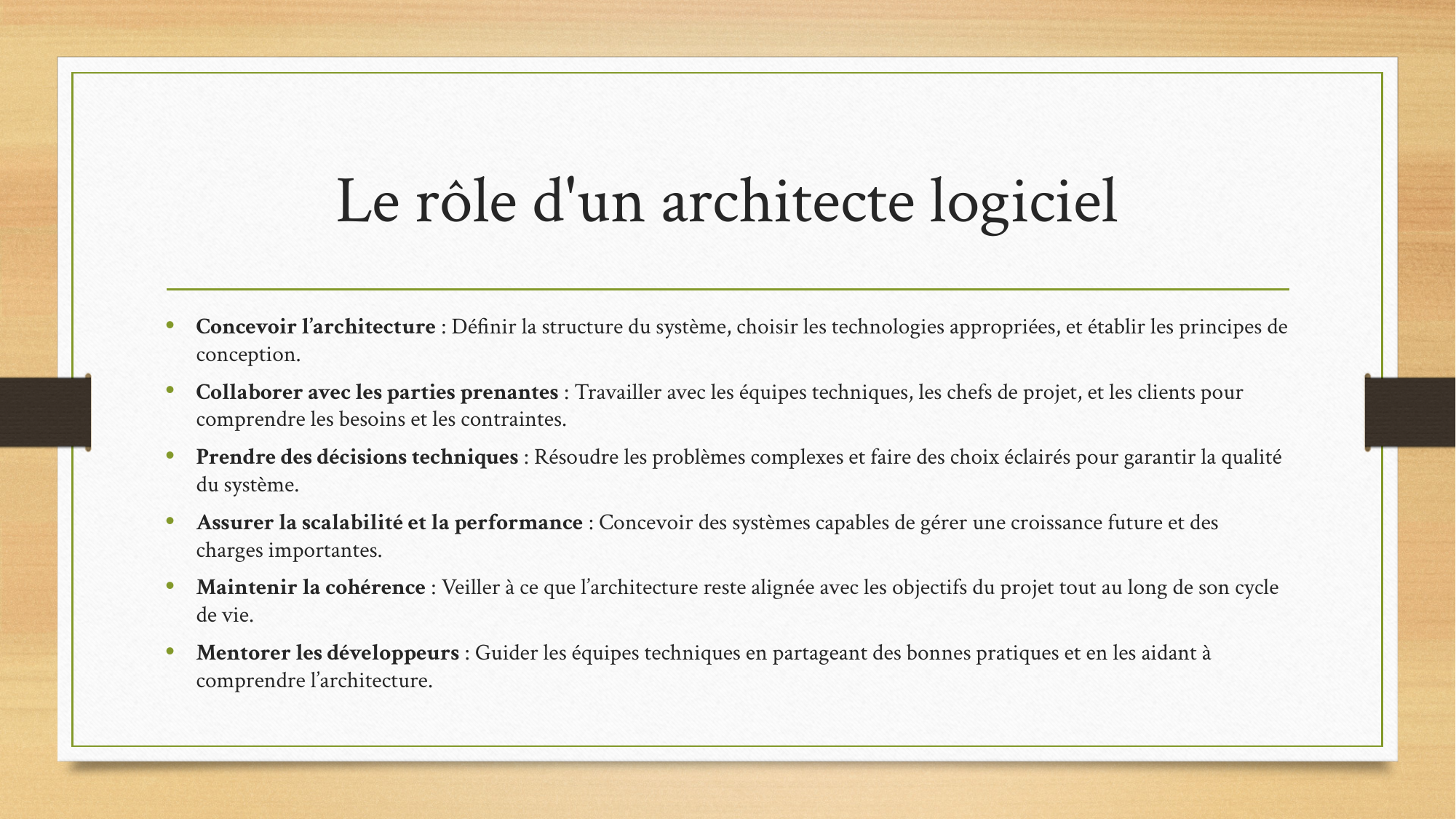

# Le rôle d'un architecte logiciel
Concevoir l’architecture : Définir la structure du système, choisir les technologies appropriées, et établir les principes de conception.
Collaborer avec les parties prenantes : Travailler avec les équipes techniques, les chefs de projet, et les clients pour comprendre les besoins et les contraintes.
Prendre des décisions techniques : Résoudre les problèmes complexes et faire des choix éclairés pour garantir la qualité du système.
Assurer la scalabilité et la performance : Concevoir des systèmes capables de gérer une croissance future et des charges importantes.
Maintenir la cohérence : Veiller à ce que l’architecture reste alignée avec les objectifs du projet tout au long de son cycle de vie.
Mentorer les développeurs : Guider les équipes techniques en partageant des bonnes pratiques et en les aidant à comprendre l’architecture.